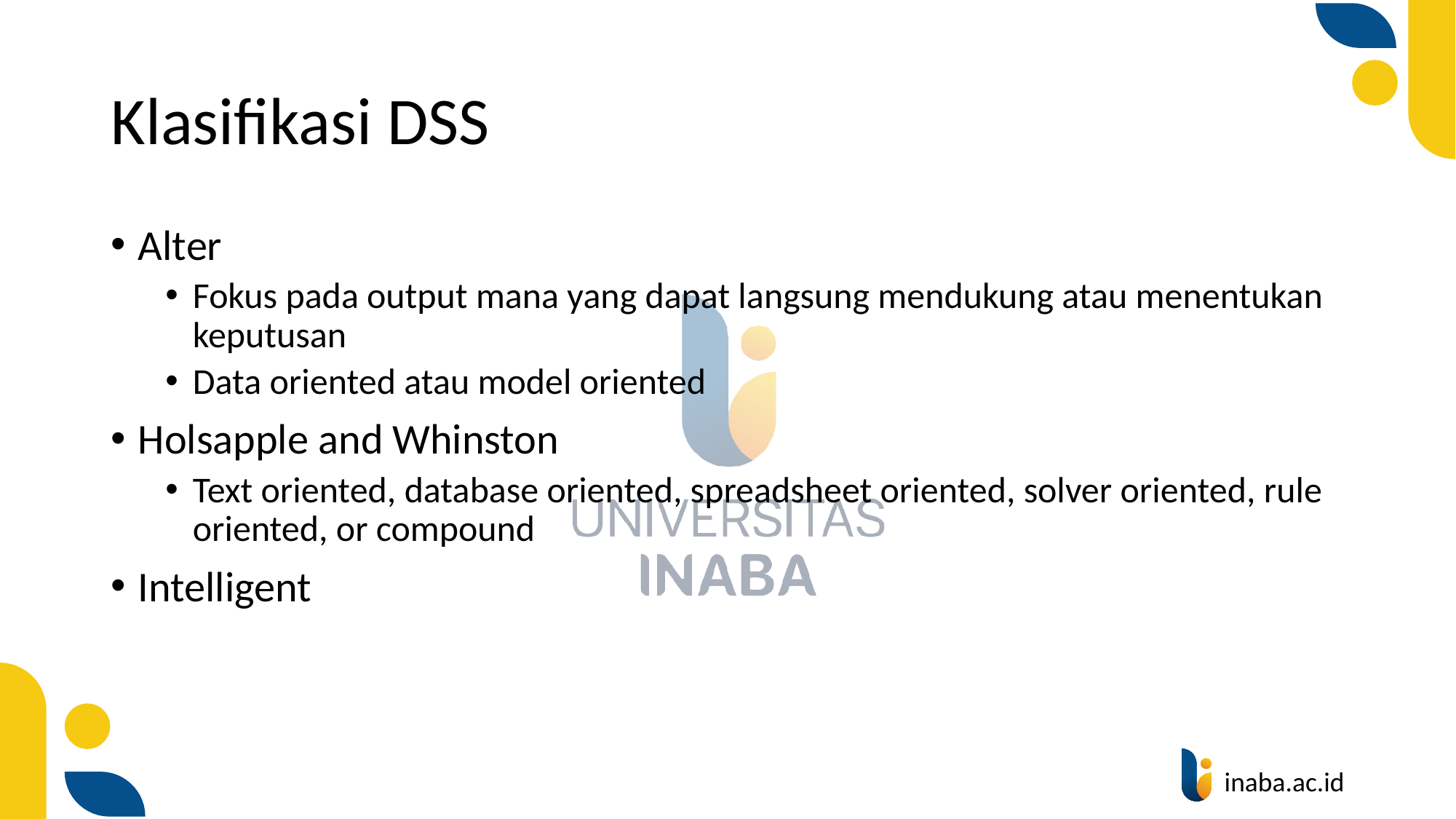

# Klasifikasi DSS
Alter
Fokus pada output mana yang dapat langsung mendukung atau menentukan keputusan
Data oriented atau model oriented
Holsapple and Whinston
Text oriented, database oriented, spreadsheet oriented, solver oriented, rule oriented, or compound
Intelligent